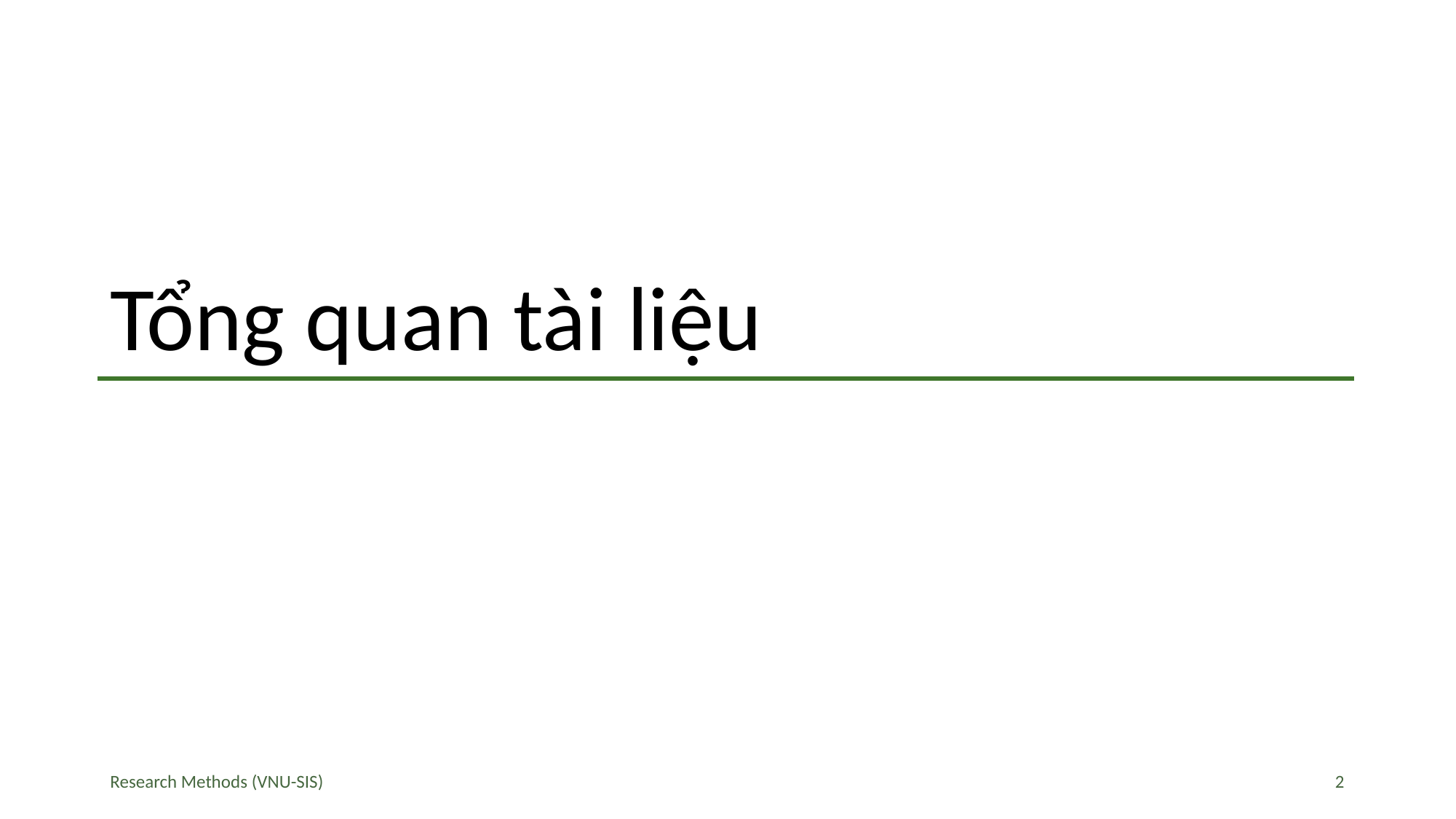

# Tổng quan tài liệu

Research Methods (VNU-SIS)
2